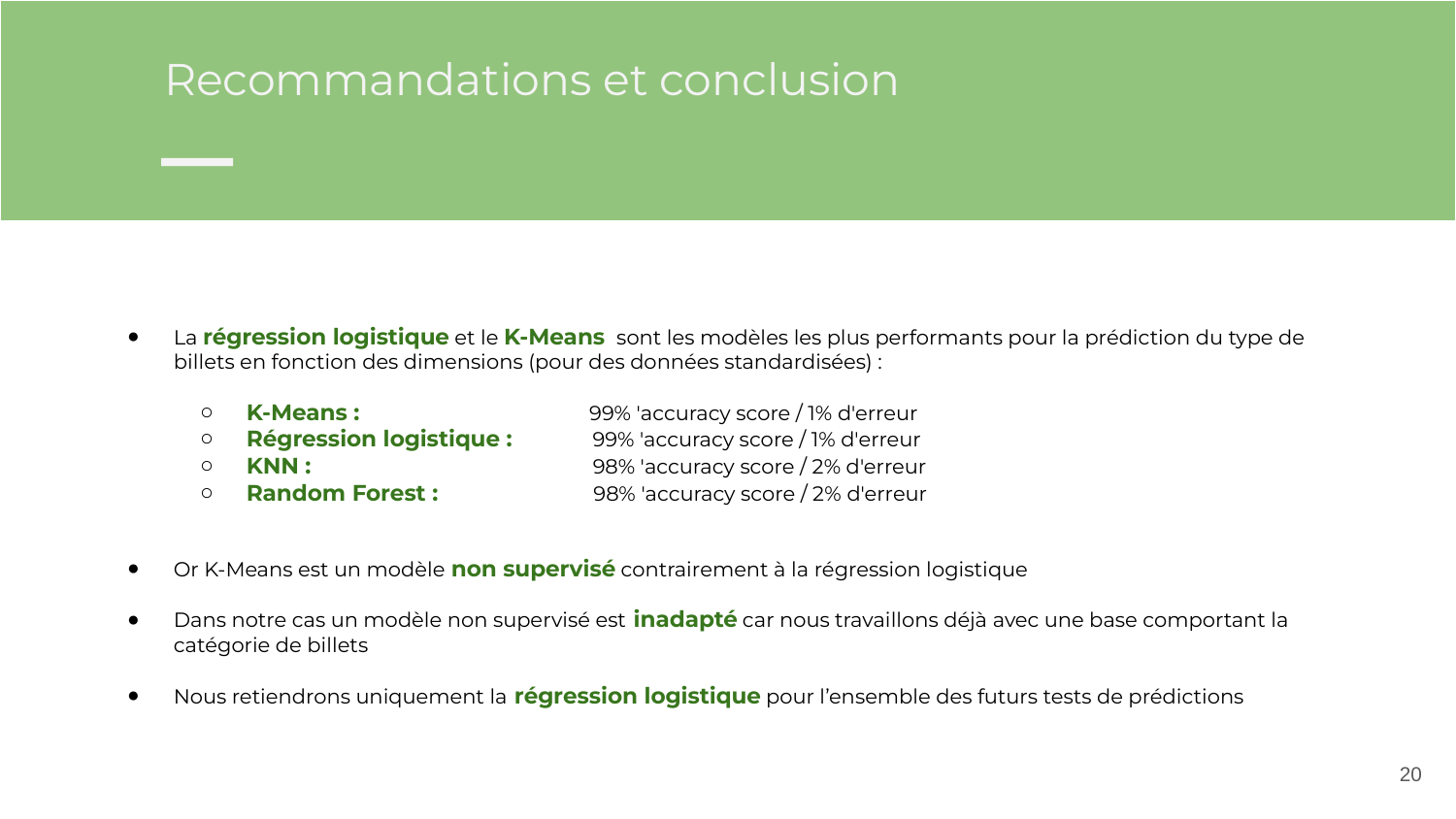

Recommandations et conclusion

La régression logistique et le K-Means  sont les modèles les plus performants pour la prédiction du type de billets en fonction des dimensions (pour des données standardisées) :

K-Means :                                      99% 'accuracy score / 1% d'erreur
Régression logistique :               99% 'accuracy score / 1% d'erreur
KNN :                                                     98% 'accuracy score / 2% d'erreur
Random Forest :                         98% 'accuracy score / 2% d'erreur

Or K-Means est un modèle non supervisé contrairement à la régression logistique

Dans notre cas un modèle non supervisé est inadapté car nous travaillons déjà avec une base comportant la catégorie de billets

Nous retiendrons uniquement la régression logistique pour l’ensemble des futurs tests de prédictions
20